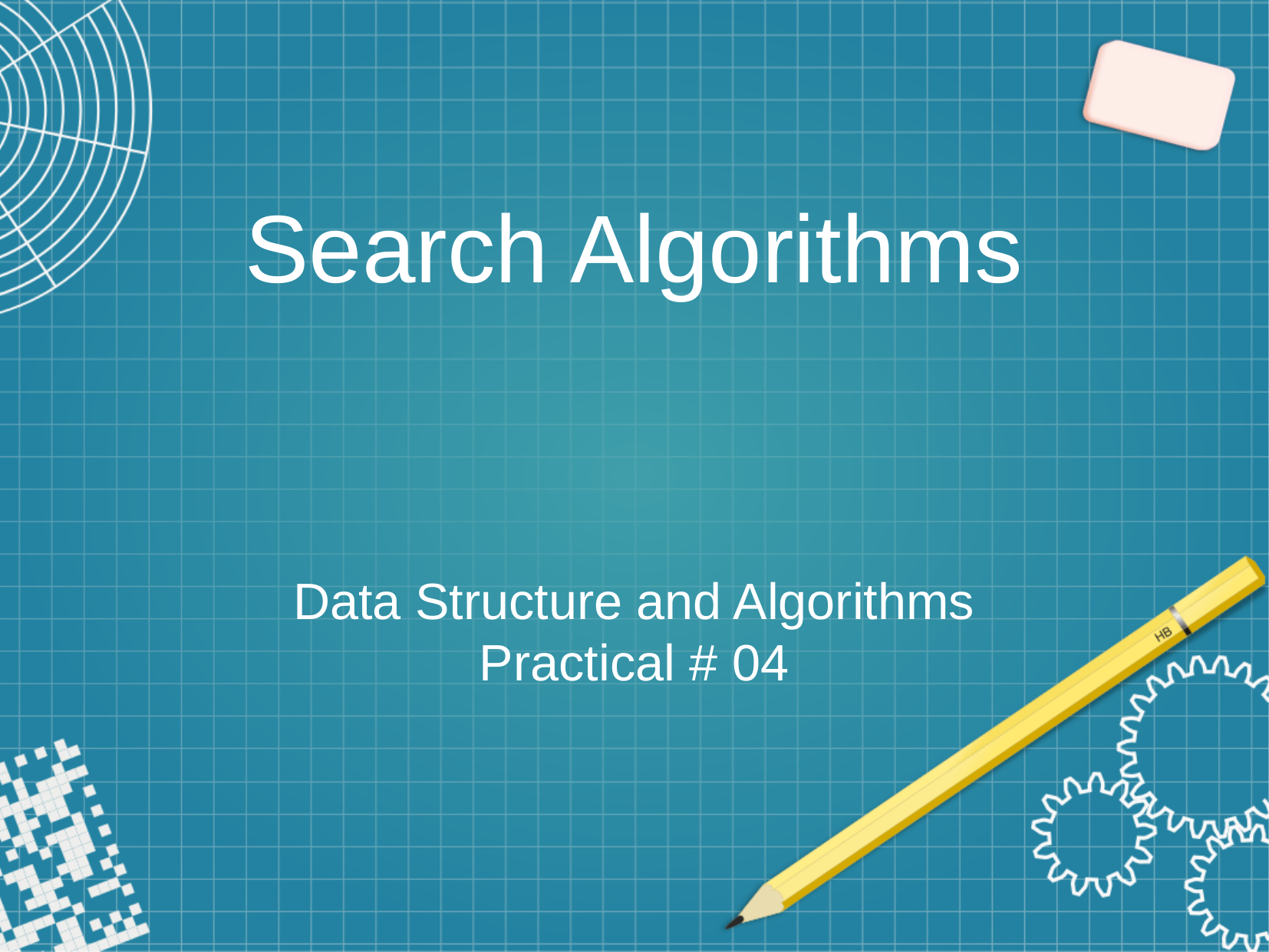

Search Algorithms
Data Structure and Algorithms
Practical # 04